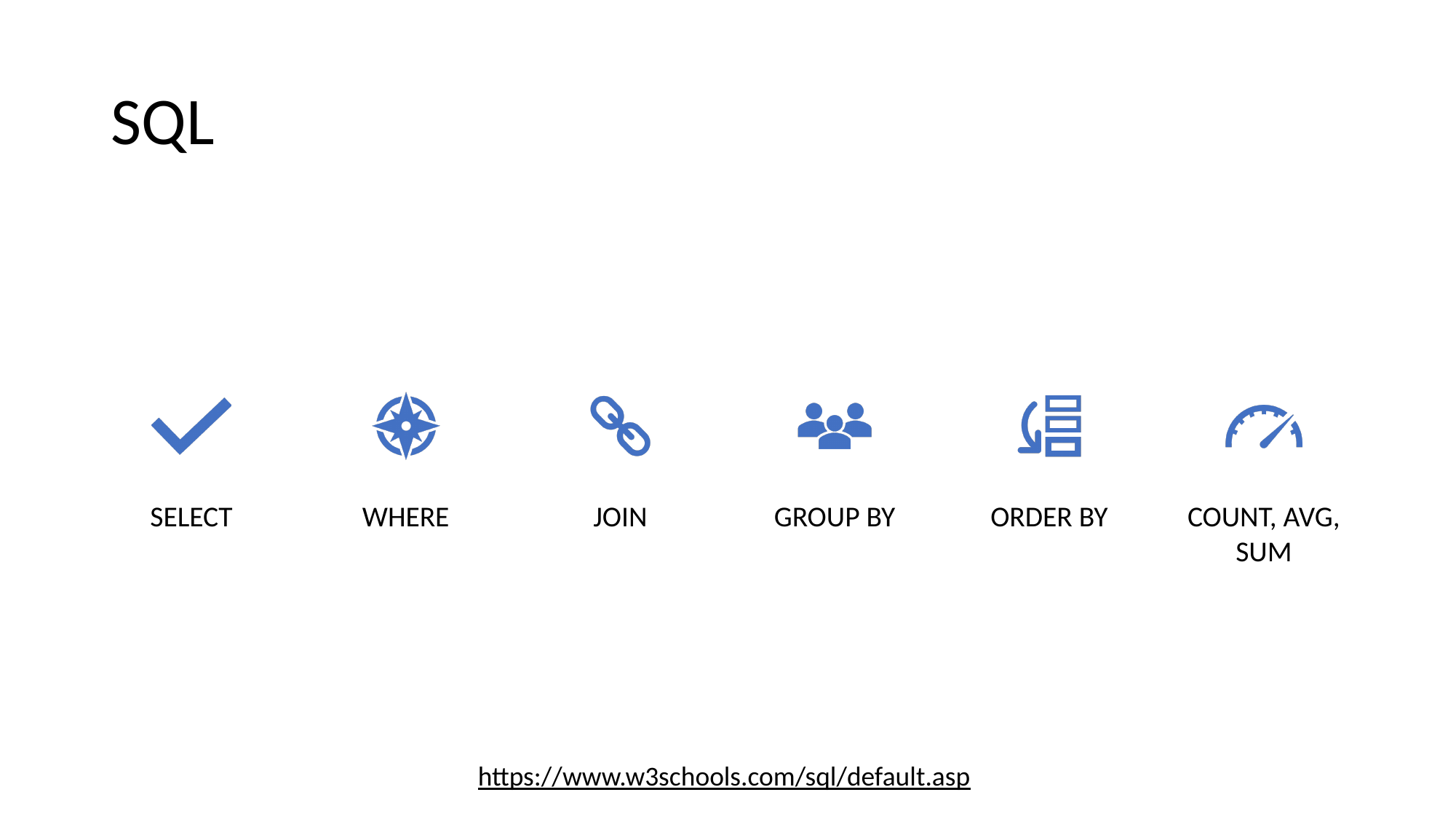

# SQL
SELECT
WHERE
JOIN
GROUP BY
ORDER BY
COUNT, AVG, SUM
https://www.w3schools.com/sql/default.asp